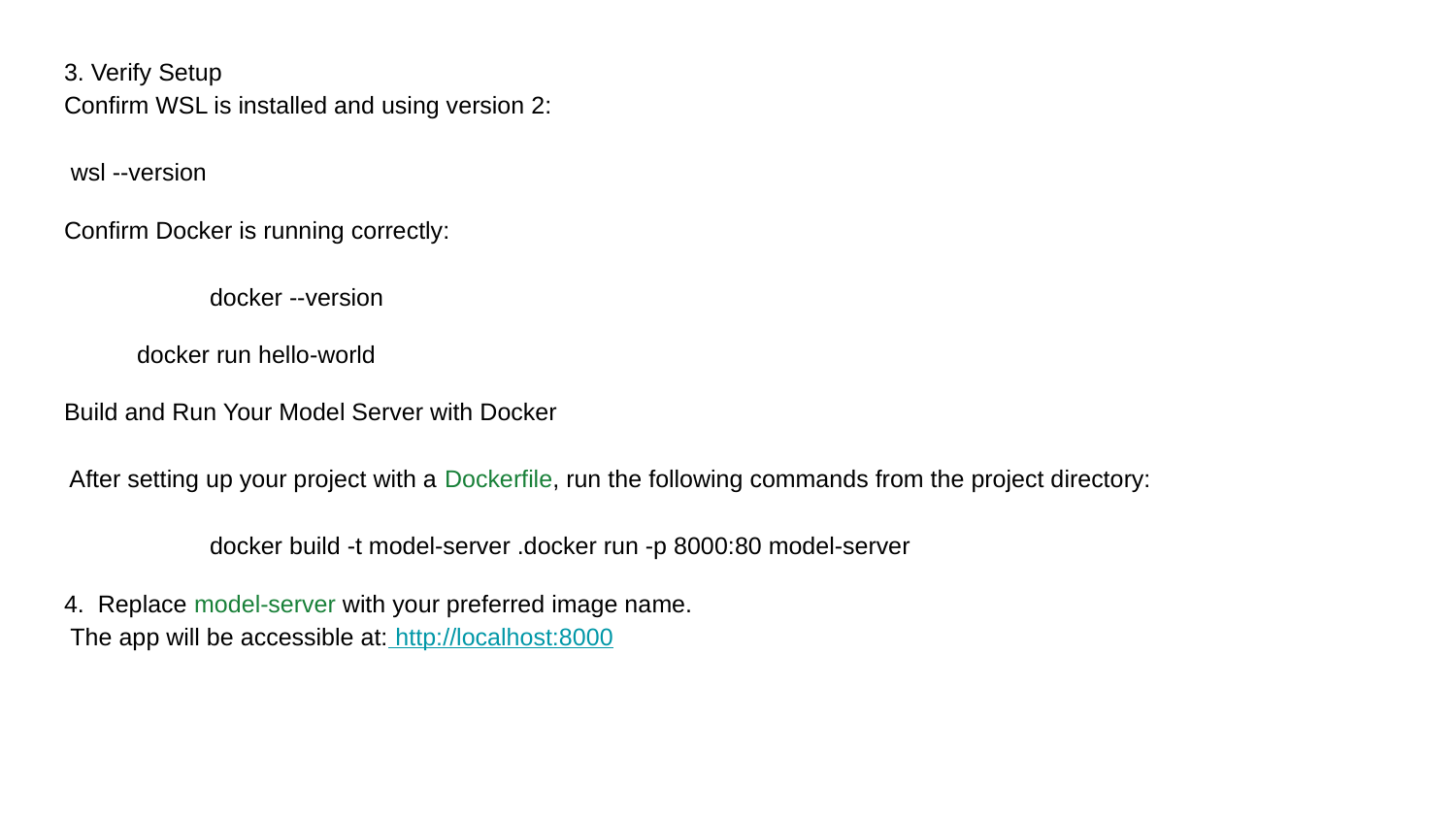

3. Verify Setup
Confirm WSL is installed and using version 2:
 wsl --version
Confirm Docker is running correctly:
 	docker --version
docker run hello-world
Build and Run Your Model Server with Docker
 After setting up your project with a Dockerfile, run the following commands from the project directory:
 	docker build -t model-server .docker run -p 8000:80 model-server
4.  Replace model-server with your preferred image name.
 The app will be accessible at: http://localhost:8000